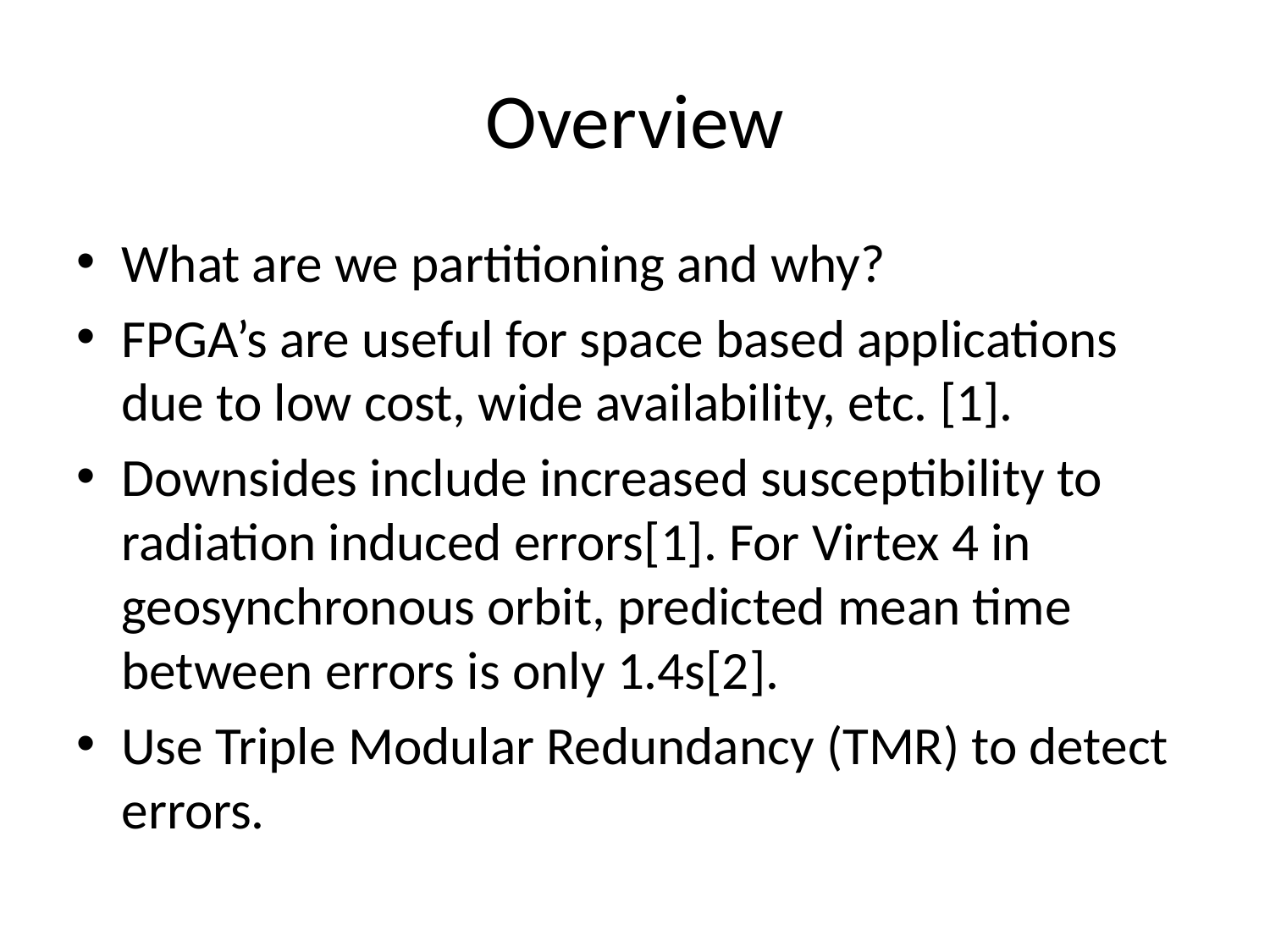

# Overview
What are we partitioning and why?
FPGA’s are useful for space based applications due to low cost, wide availability, etc. [1].
Downsides include increased susceptibility to radiation induced errors[1]. For Virtex 4 in geosynchronous orbit, predicted mean time between errors is only 1.4s[2].
Use Triple Modular Redundancy (TMR) to detect errors.